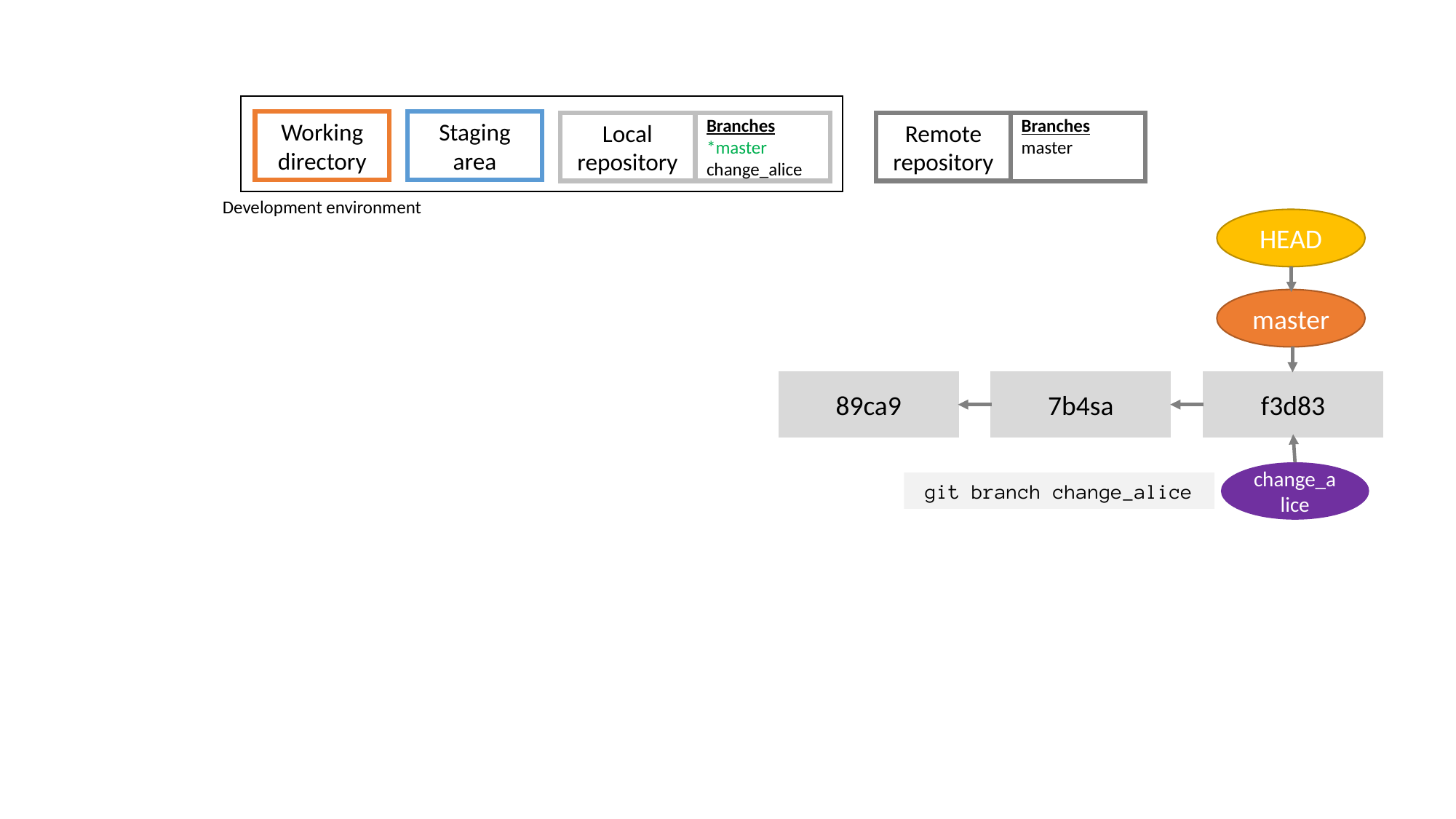

Working directory
Staging area
Local repository
Development environment
Branches
*master
change_alice
Remote repository
Branches
master

HEAD
master
89ca9
7b4sa
f3d83
change_alice
git branch change_alice